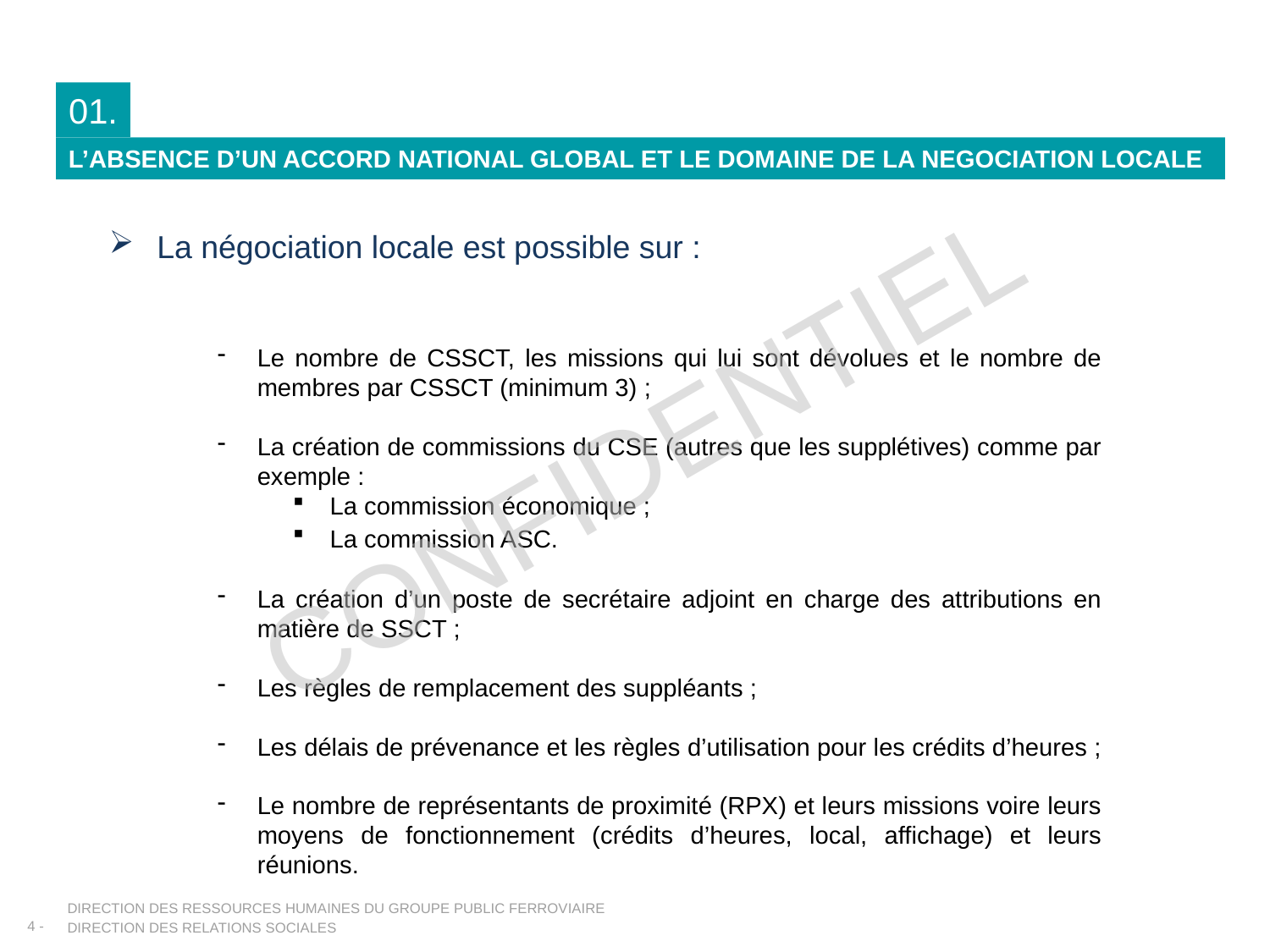

01.
L’ABSENCE D’UN ACCORD NATIONAL GLOBAL ET LE DOMAINE DE LA NEGOCIATION LOCALE
La négociation locale est possible sur :
Le nombre de CSSCT, les missions qui lui sont dévolues et le nombre de membres par CSSCT (minimum 3) ;

La création de commissions du CSE (autres que les supplétives) comme par exemple :
La commission économique ;
La commission ASC.

La création d’un poste de secrétaire adjoint en charge des attributions en matière de SSCT ;

Les règles de remplacement des suppléants ;

Les délais de prévenance et les règles d’utilisation pour les crédits d’heures ;

Le nombre de représentants de proximité (RPX) et leurs missions voire leurs moyens de fonctionnement (crédits d’heures, local, affichage) et leurs réunions.
CONFIDENTIEL
DIRECTION DES RESSOURCES HUMAINES DU GROUPE PUBLIC FERROVIAIRE
Direction des relations sociales
4 -